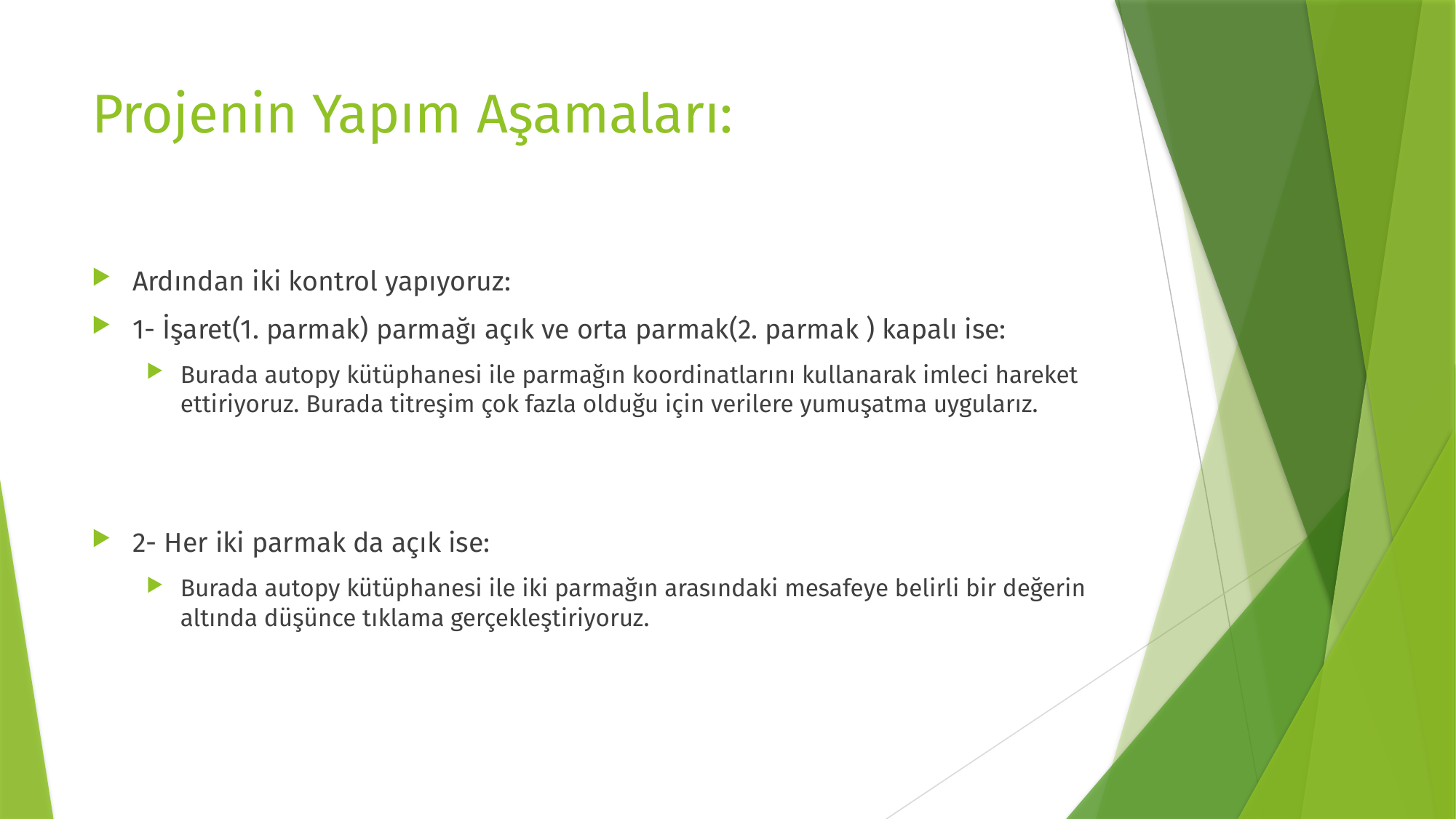

# Projenin Yapım Aşamaları:
Ardından iki kontrol yapıyoruz:
1- İşaret(1. parmak) parmağı açık ve orta parmak(2. parmak ) kapalı ise:
Burada autopy kütüphanesi ile parmağın koordinatlarını kullanarak imleci hareket ettiriyoruz. Burada titreşim çok fazla olduğu için verilere yumuşatma uygularız.

2- Her iki parmak da açık ise:
Burada autopy kütüphanesi ile iki parmağın arasındaki mesafeye belirli bir değerin altında düşünce tıklama gerçekleştiriyoruz.